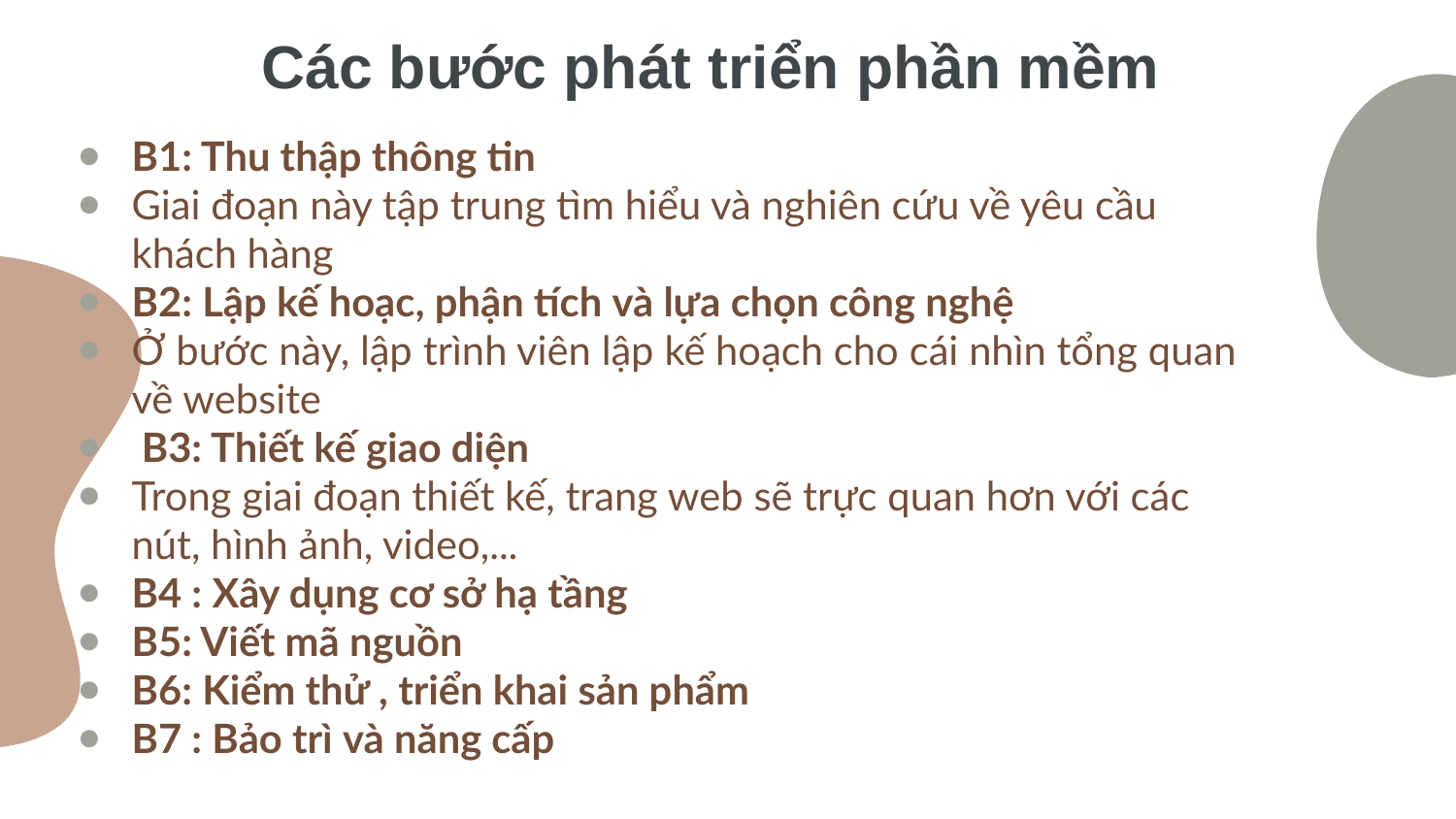

# Các bước phát triển phần mềm
B1: Thu thập thông tin
Giai đoạn này tập trung tìm hiểu và nghiên cứu về yêu cầu khách hàng
B2: Lập kế hoạc, phận tích và lựa chọn công nghệ
Ở bước này, lập trình viên lập kế hoạch cho cái nhìn tổng quan về website
 B3: Thiết kế giao diện
Trong giai đoạn thiết kế, trang web sẽ trực quan hơn với các nút, hình ảnh, video,...
B4 : Xây dụng cơ sở hạ tầng
B5: Viết mã nguồn
B6: Kiểm thử , triển khai sản phẩm
B7 : Bảo trì và năng cấp